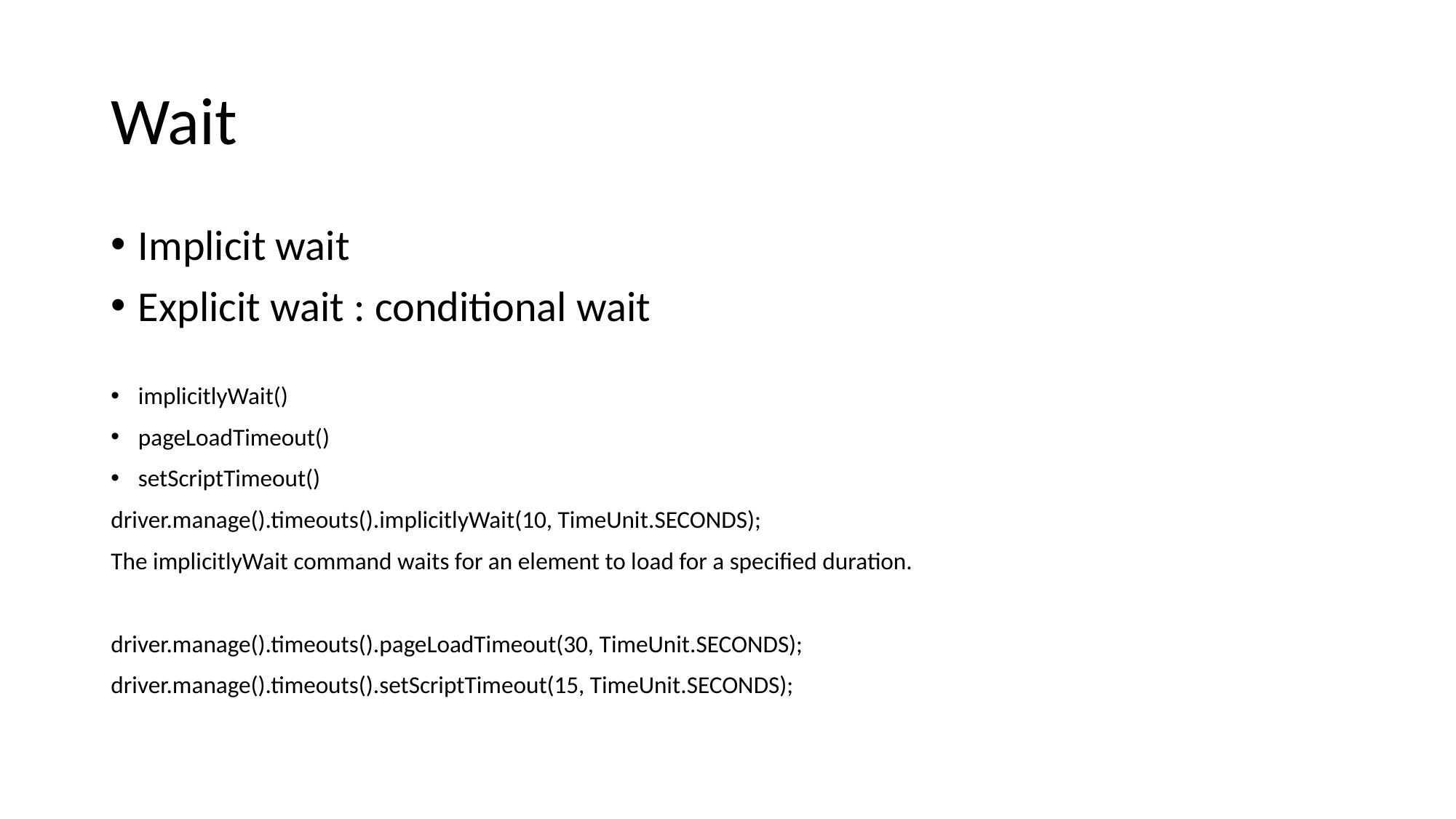

# Wait
Implicit wait
Explicit wait : conditional wait

implicitlyWait()
pageLoadTimeout()
setScriptTimeout()
driver.manage().timeouts().implicitlyWait(10, TimeUnit.SECONDS);
The implicitlyWait command waits for an element to load for a specified duration.

driver.manage().timeouts().pageLoadTimeout(30, TimeUnit.SECONDS);
driver.manage().timeouts().setScriptTimeout(15, TimeUnit.SECONDS);